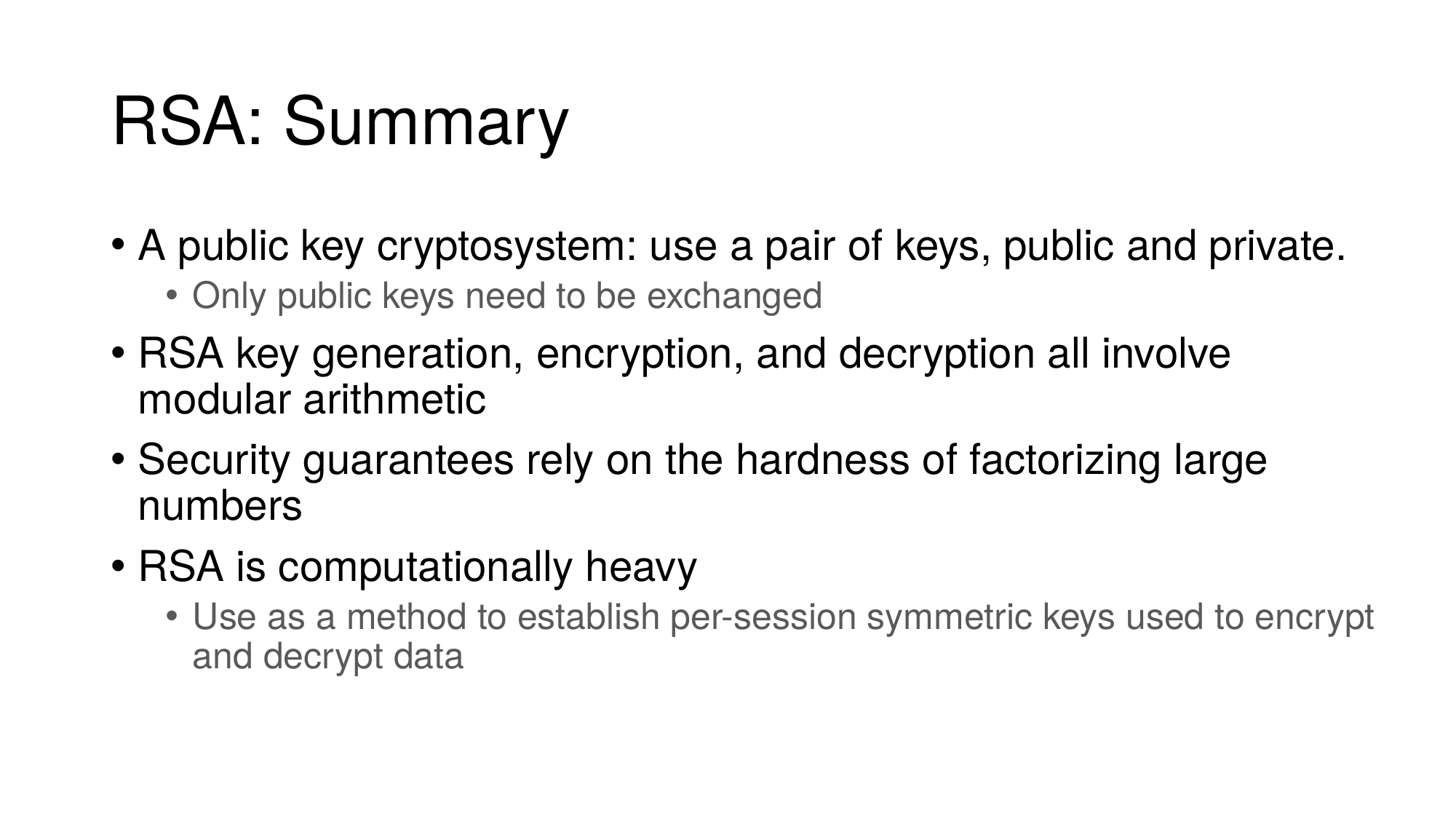

# RSA: Summary
A public key cryptosystem: use a pair of keys, public and private.
Only public keys need to be exchanged
RSA key generation, encryption, and decryption all involve modular arithmetic
Security guarantees rely on the hardness of factorizing large numbers
RSA is computationally heavy
Use as a method to establish per-session symmetric keys used to encrypt and decrypt data